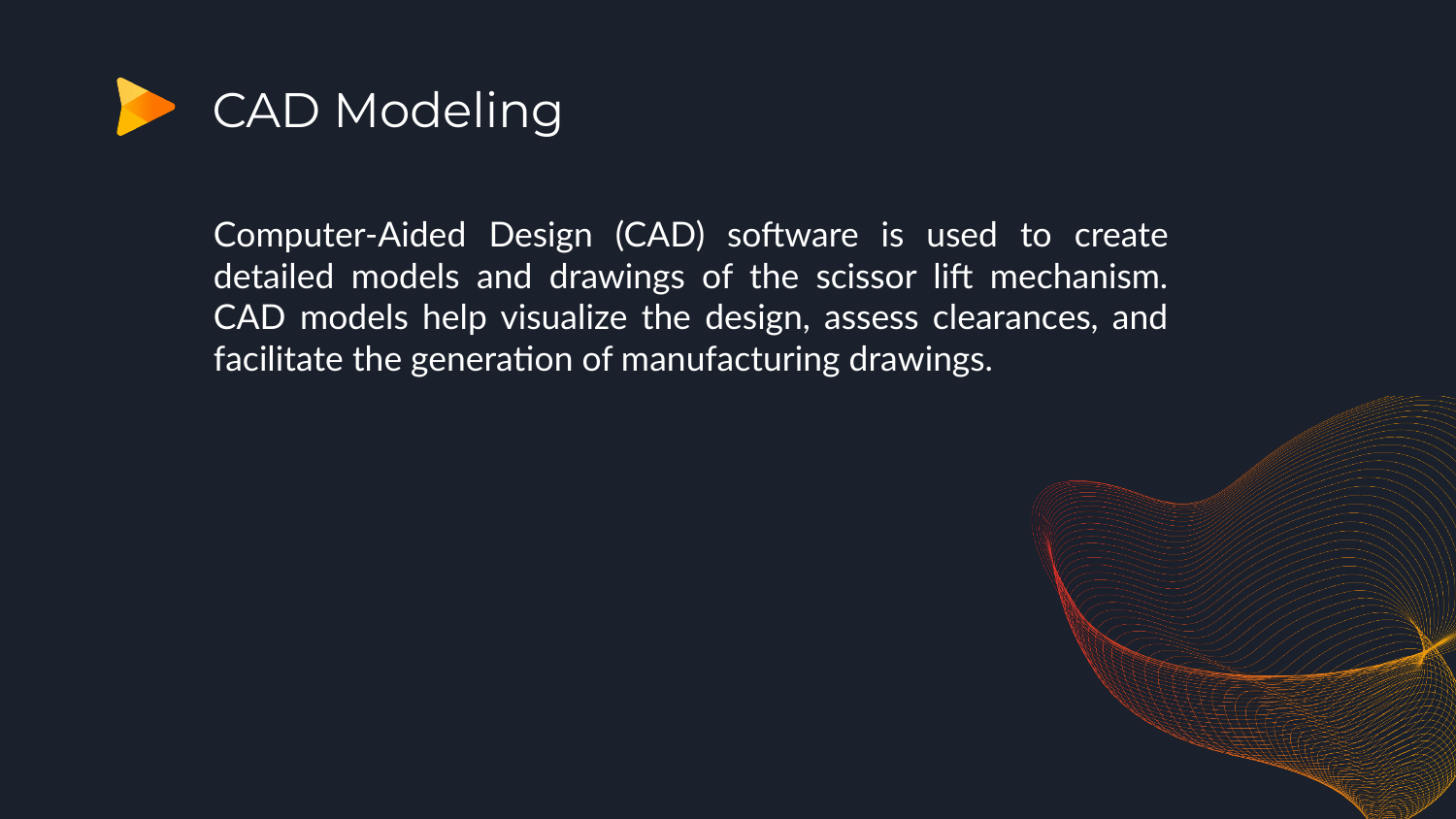

# CAD Modeling
Computer-Aided Design (CAD) software is used to create detailed models and drawings of the scissor lift mechanism. CAD models help visualize the design, assess clearances, and facilitate the generation of manufacturing drawings.